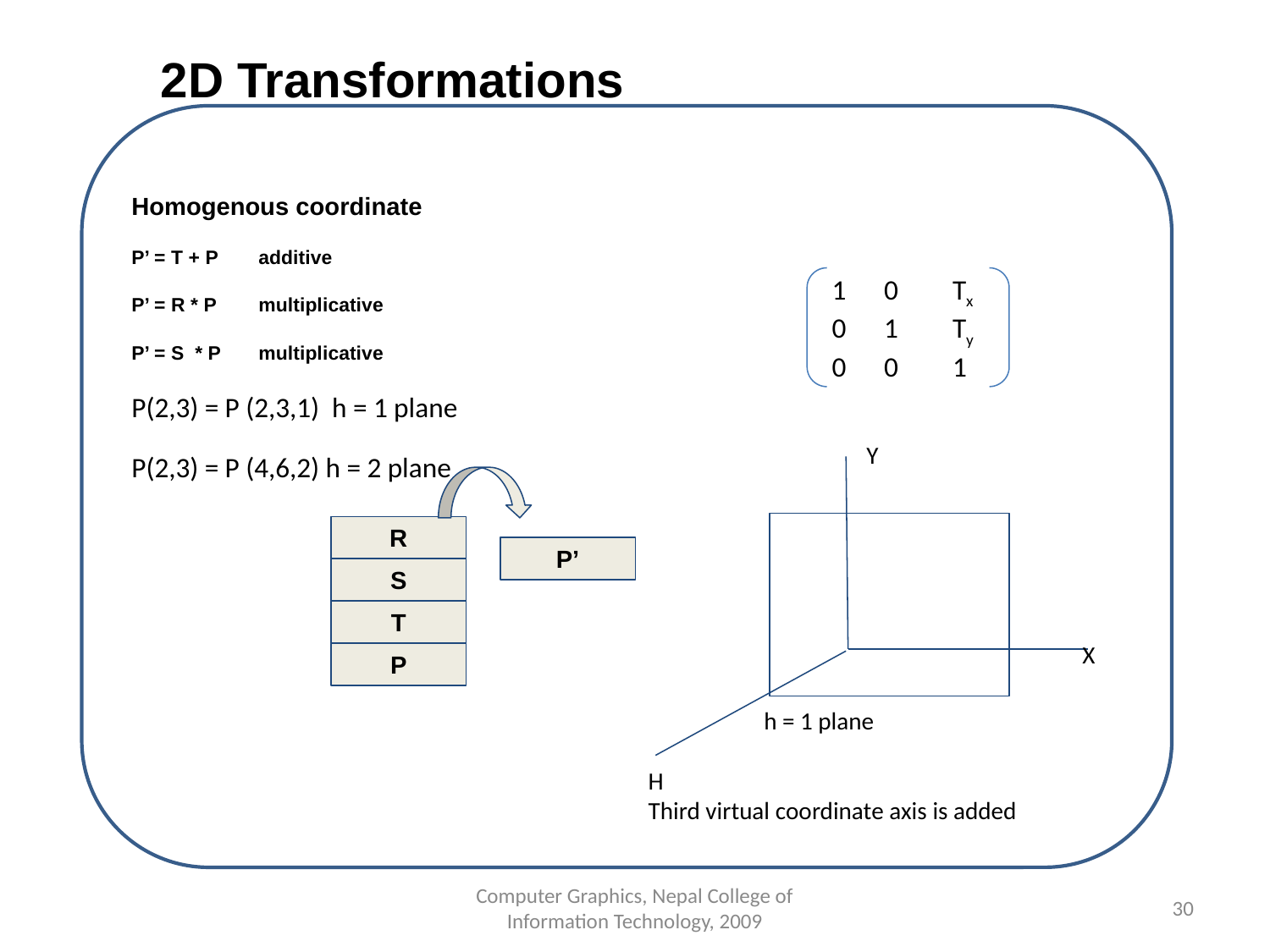

2D Transformations

Homogenous coordinate
P’ = T + P	additive
P’ = R * P	multiplicative
P’ = S  * P	multiplicative
P(2,3) = P (2,3,1)  h = 1 plane
P(2,3) = P (4,6,2) h = 2 plane

 1      0	Tx
 0      1	Ty
 0      0	1
Y

R
P’
S
T
  X
P
h = 1 plane
H
Third virtual coordinate axis is added
Computer Graphics, Nepal College of Information Technology, 2009
30